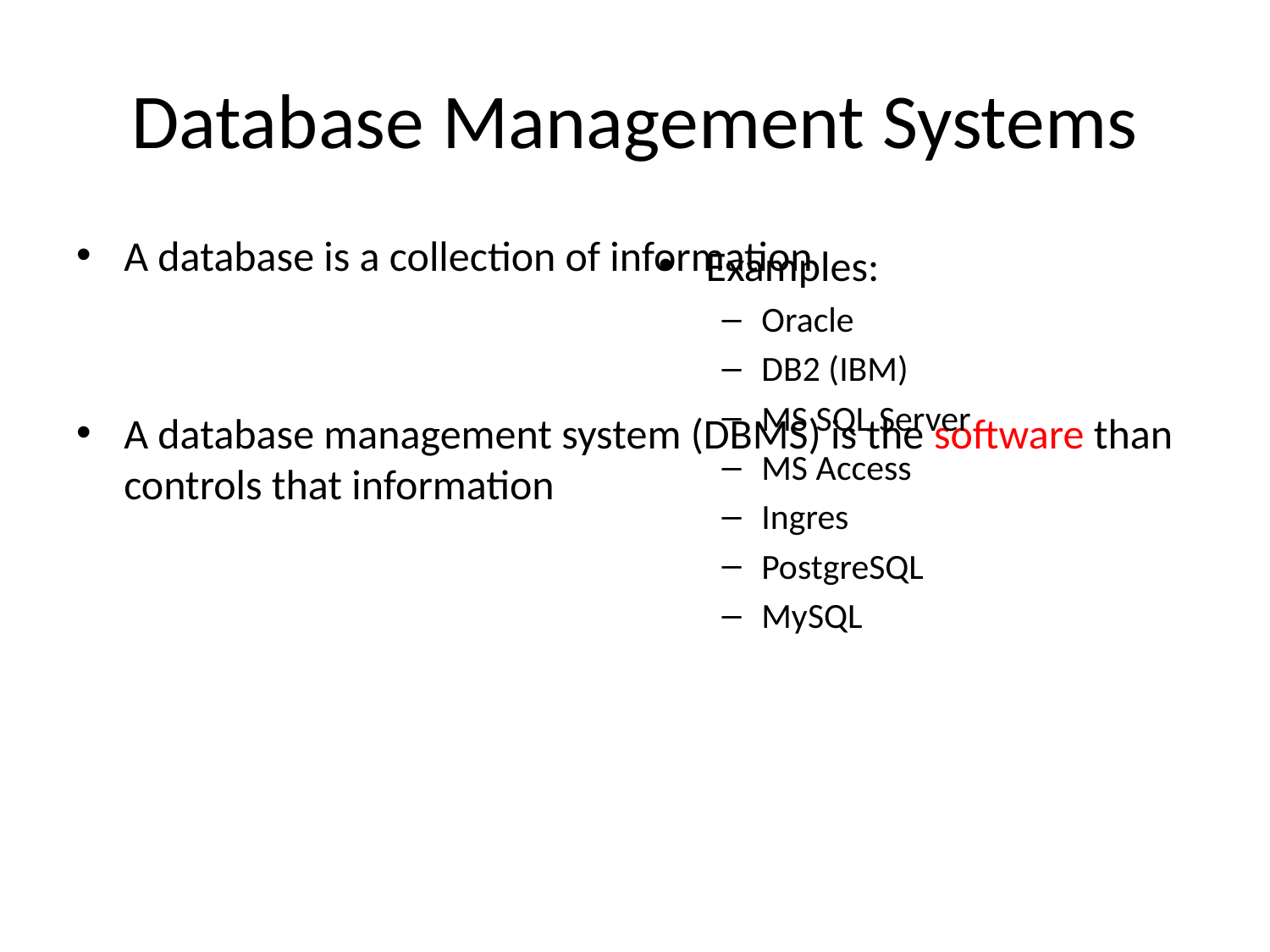

# Database Management Systems
A database is a collection of information

A database management system (DBMS) is the software than controls that information
Examples:
Oracle
DB2 (IBM)
MS SQL Server
MS Access
Ingres
PostgreSQL
MySQL